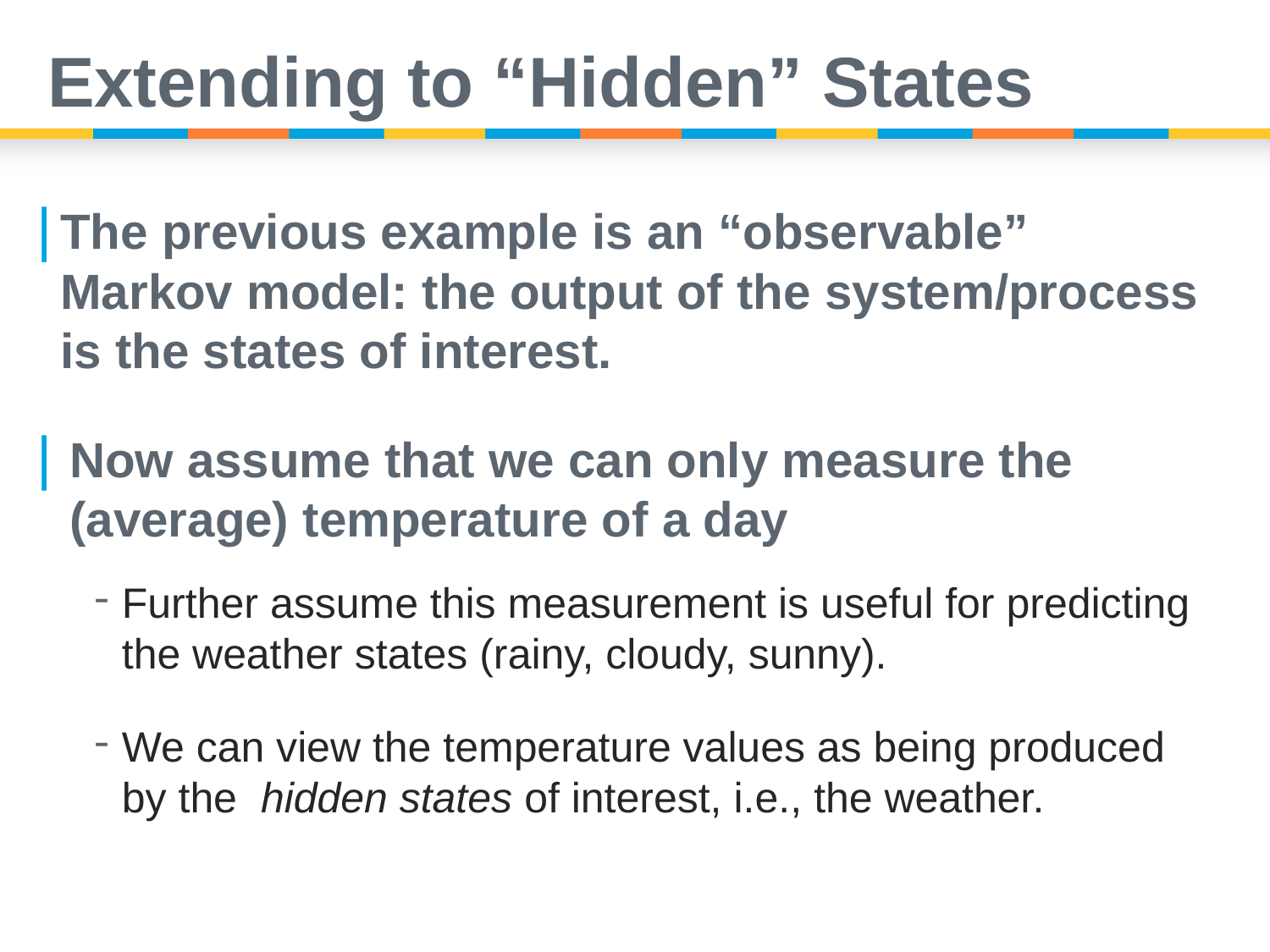

# Extending to “Hidden” States
The previous example is an “observable” Markov model: the output of the system/process is the states of interest.
Now assume that we can only measure the (average) temperature of a day
Further assume this measurement is useful for predicting the weather states (rainy, cloudy, sunny).
We can view the temperature values as being produced by the  hidden states of interest, i.e., the weather.